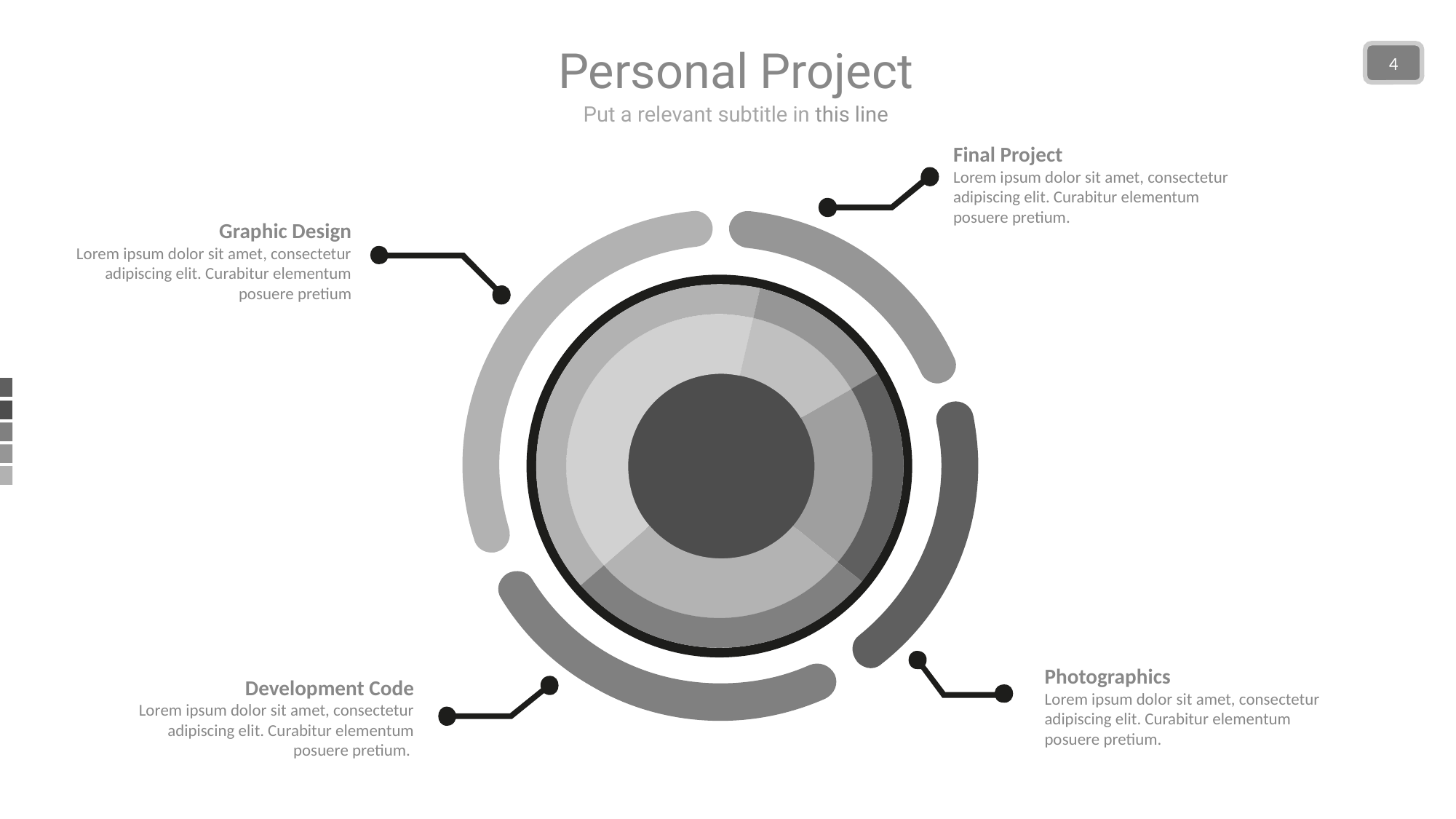

Personal Project
4
Put a relevant subtitle in this line

Final Project
Lorem ipsum dolor sit amet, consectetur adipiscing elit. Curabitur elementum posuere pretium.

Graphic Design
Lorem ipsum dolor sit amet, consectetur adipiscing elit. Curabitur elementum posuere pretium

Photographics
Lorem ipsum dolor sit amet, consectetur adipiscing elit. Curabitur elementum posuere pretium.
Development Code
Lorem ipsum dolor sit amet, consectetur adipiscing elit. Curabitur elementum posuere pretium.